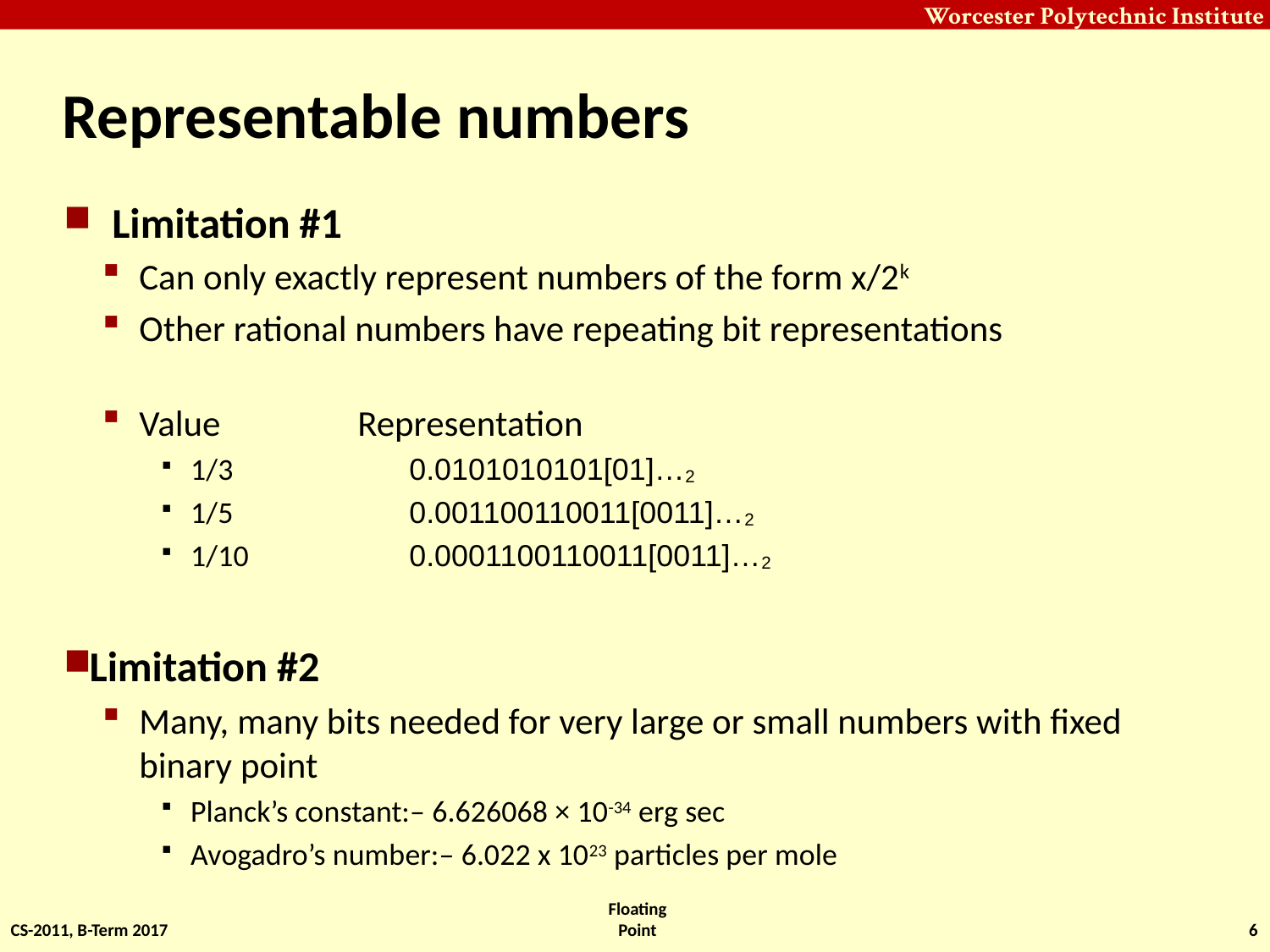

# Representable numbers
Limitation #1
Can only exactly represent numbers of the form x/2k
Other rational numbers have repeating bit representations
Value	Representation
1/3	0.0101010101[01]…2
1/5	0.001100110011[0011]…2
1/10	0.0001100110011[0011]…2

Limitation #2
Many, many bits needed for very large or small numbers with fixed binary point
Planck’s constant:– 6.626068 × 10-34 erg sec
Avogadro’s number:– 6.022 x 1023 particles per mole
CS-2011, B-Term 2017
Floating Point
6